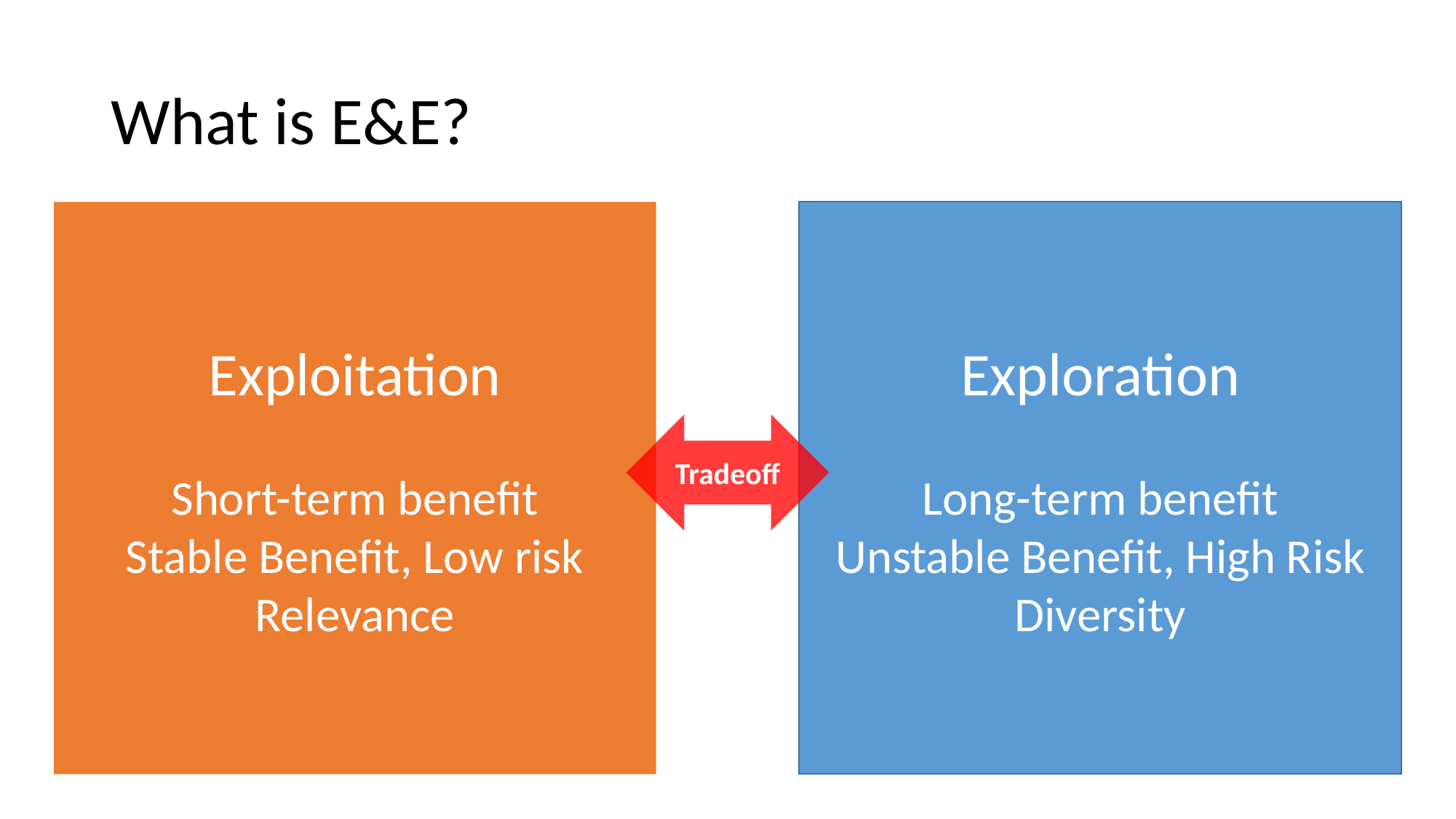

# What is E&E?
Exploration

Long-term benefit
Unstable Benefit, High Risk
Diversity
Exploitation

Short-term benefit
Stable Benefit, Low risk
Relevance
Tradeoff